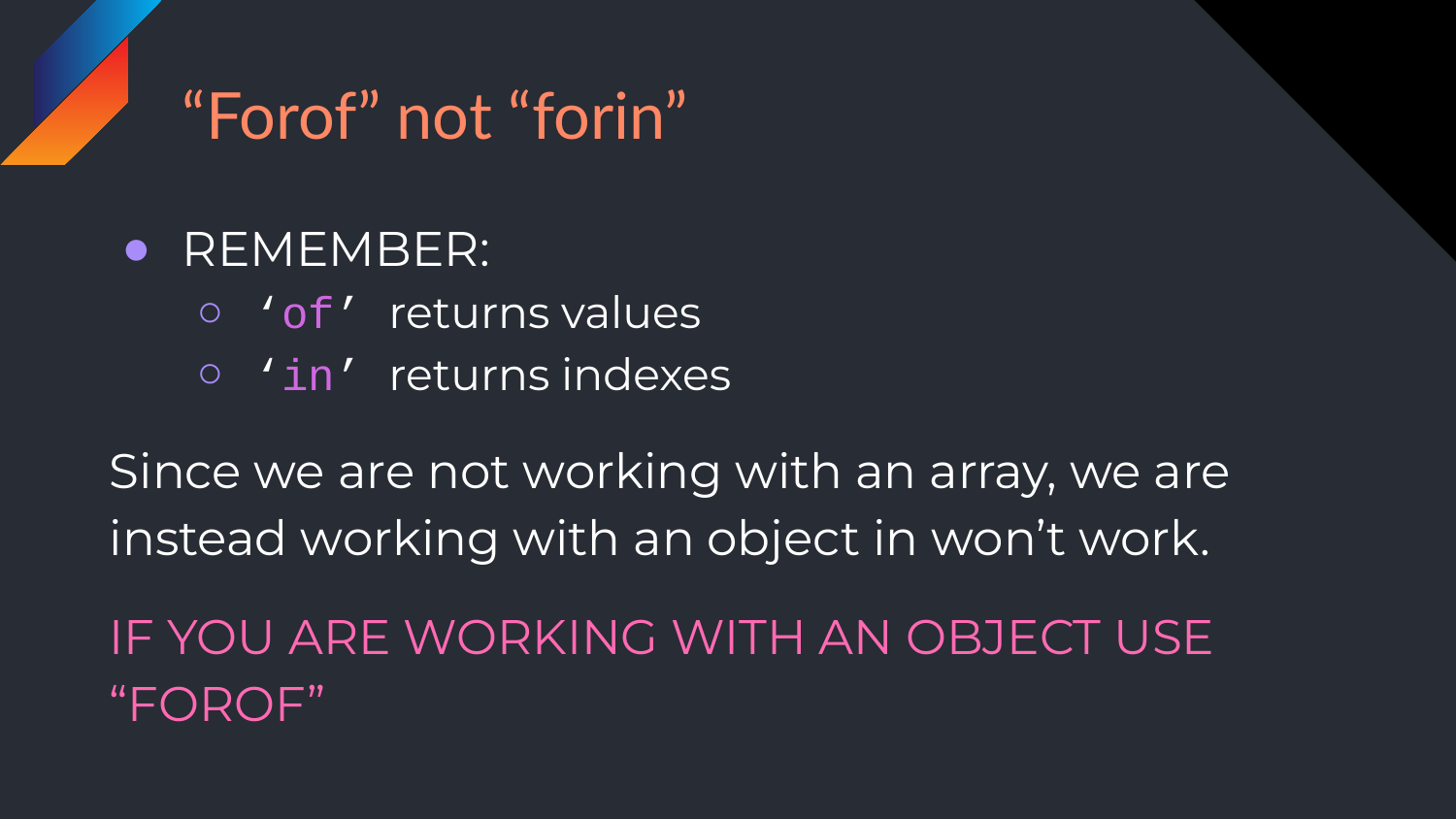

# “Forof” not “forin”
REMEMBER:
‘of’ returns values
‘in’ returns indexes
Since we are not working with an array, we are instead working with an object in won’t work.
IF YOU ARE WORKING WITH AN OBJECT USE “FOROF”